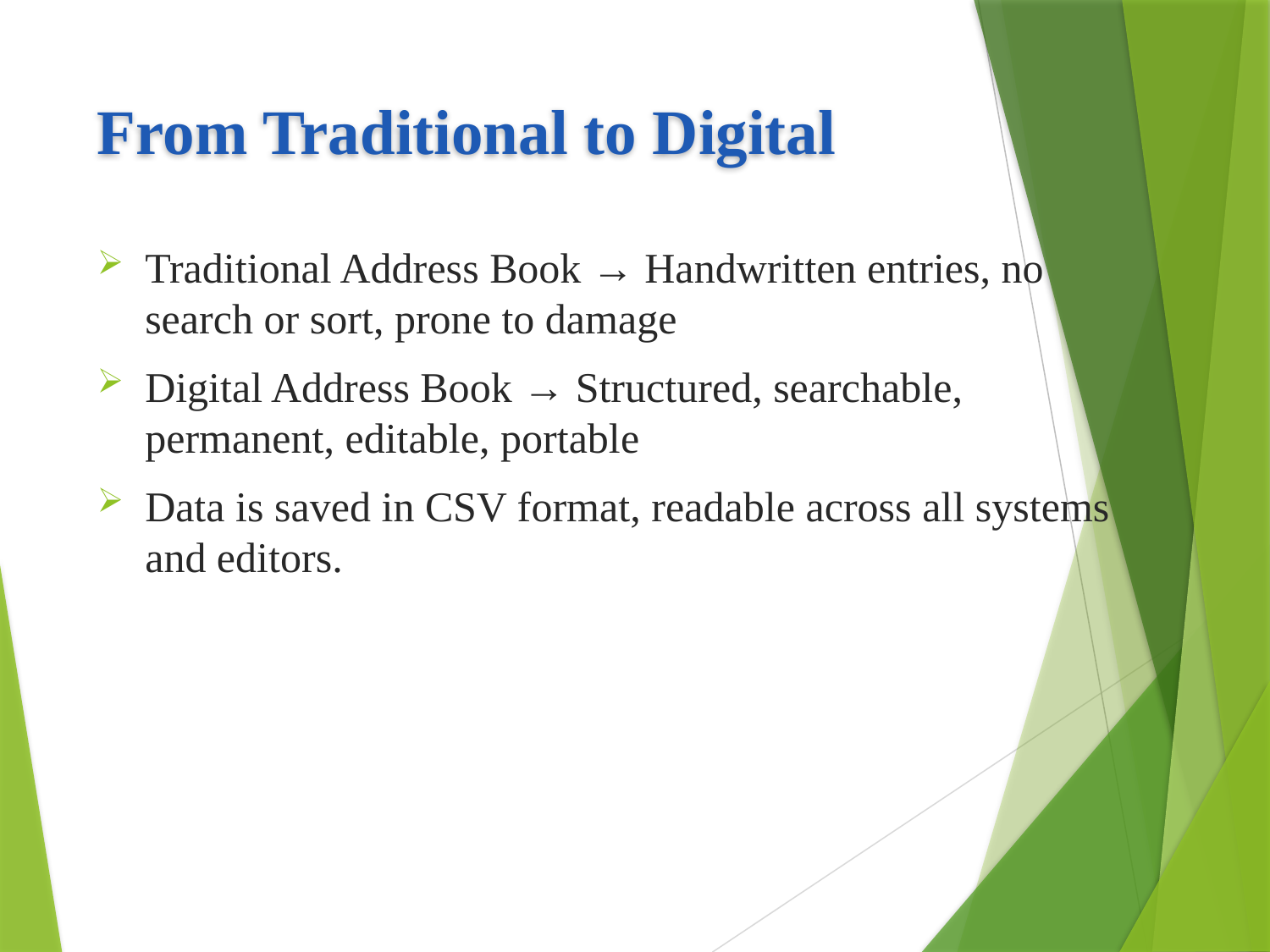

# From Traditional to Digital
Traditional Address Book → Handwritten entries, no search or sort, prone to damage
Digital Address Book → Structured, searchable, permanent, editable, portable
Data is saved in CSV format, readable across all systems and editors.